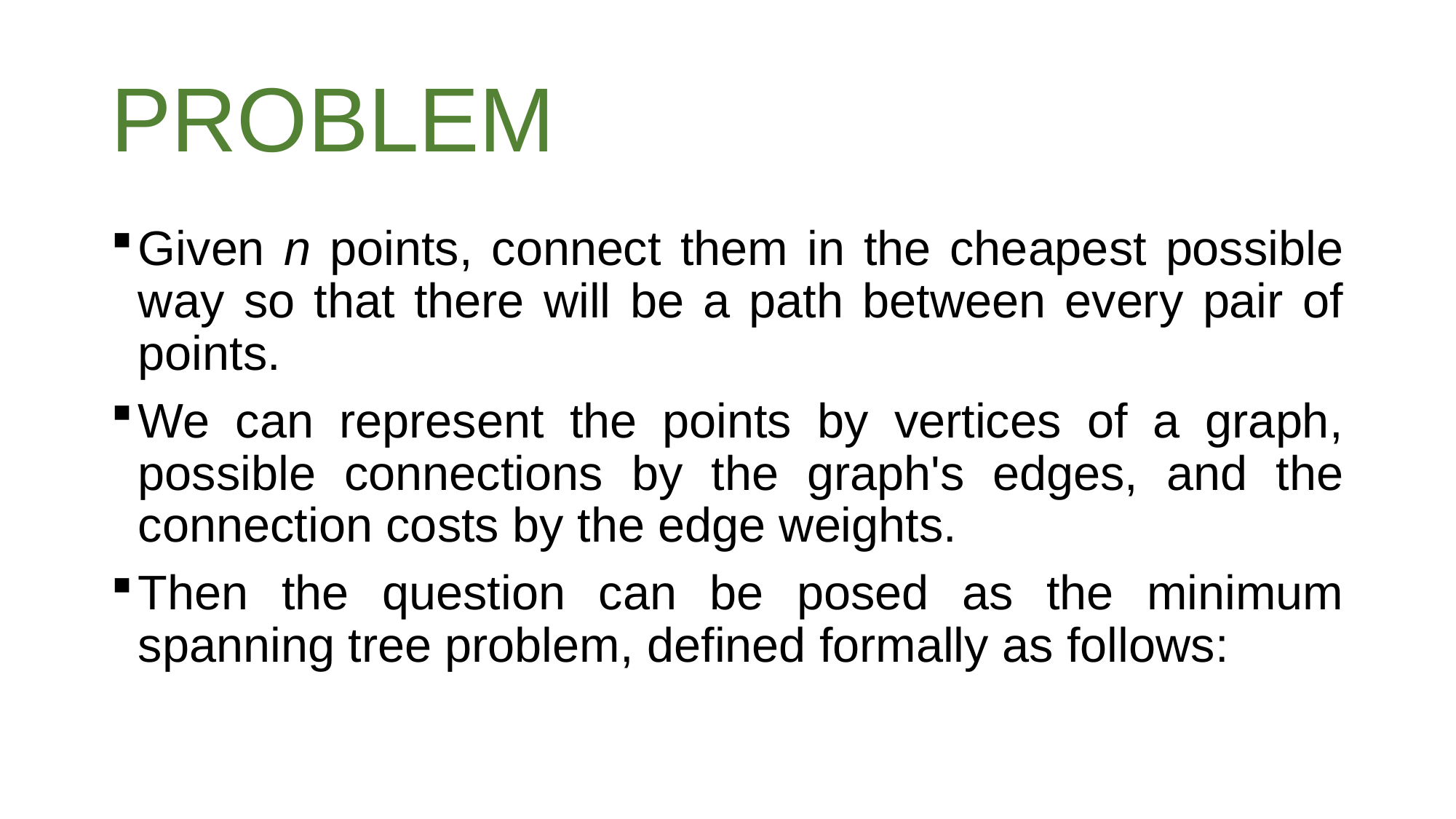

# PROBLEM
Given n points, connect them in the cheapest possible way so that there will be a path between every pair of points.
We can represent the points by vertices of a graph, possible connections by the graph's edges, and the connection costs by the edge weights.
Then the question can be posed as the minimum spanning tree problem, defined formally as follows: